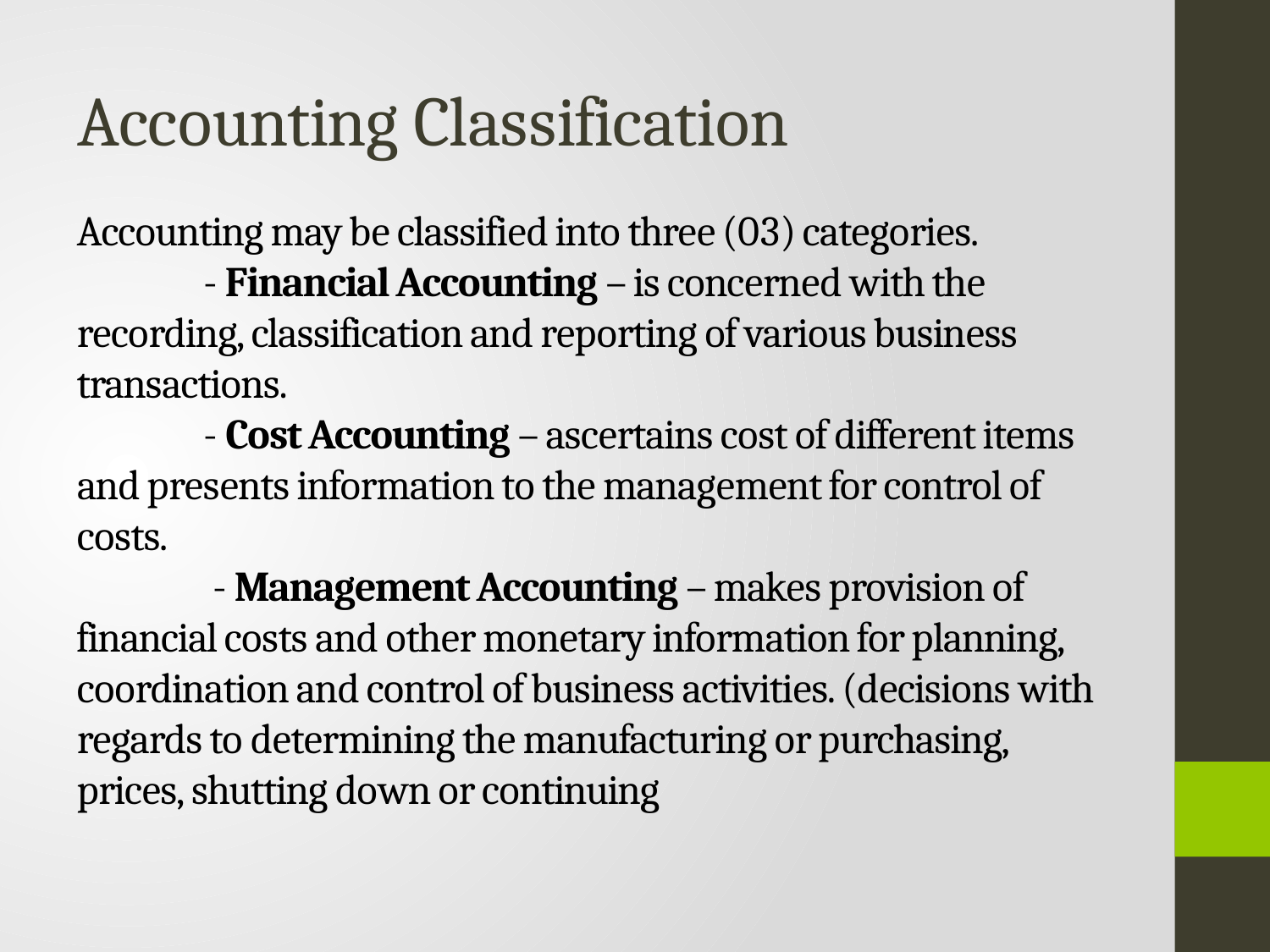

# Accounting Classification
Accounting may be classified into three (03) categories.
	- Financial Accounting – is concerned with the recording, classification and reporting of various business transactions.
	- Cost Accounting – ascertains cost of different items and presents information to the management for control of costs.
 	 - Management Accounting – makes provision of financial costs and other monetary information for planning, coordination and control of business activities. (decisions with regards to determining the manufacturing or purchasing, prices, shutting down or continuing